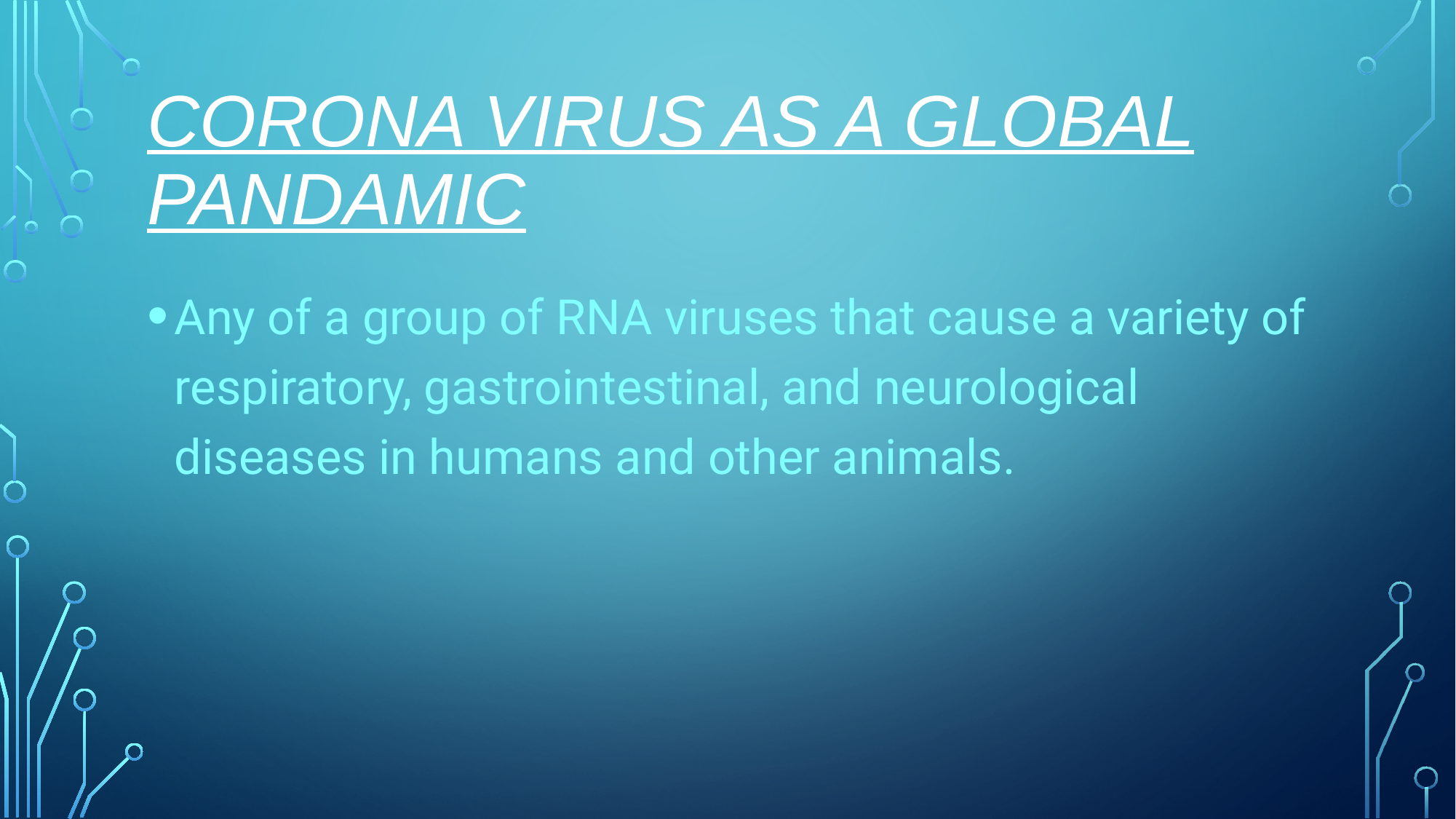

# Corona virus as a global pandamic
Any of a group of RNA viruses that cause a variety of respiratory, gastrointestinal, and neurological diseases in humans and other animals.